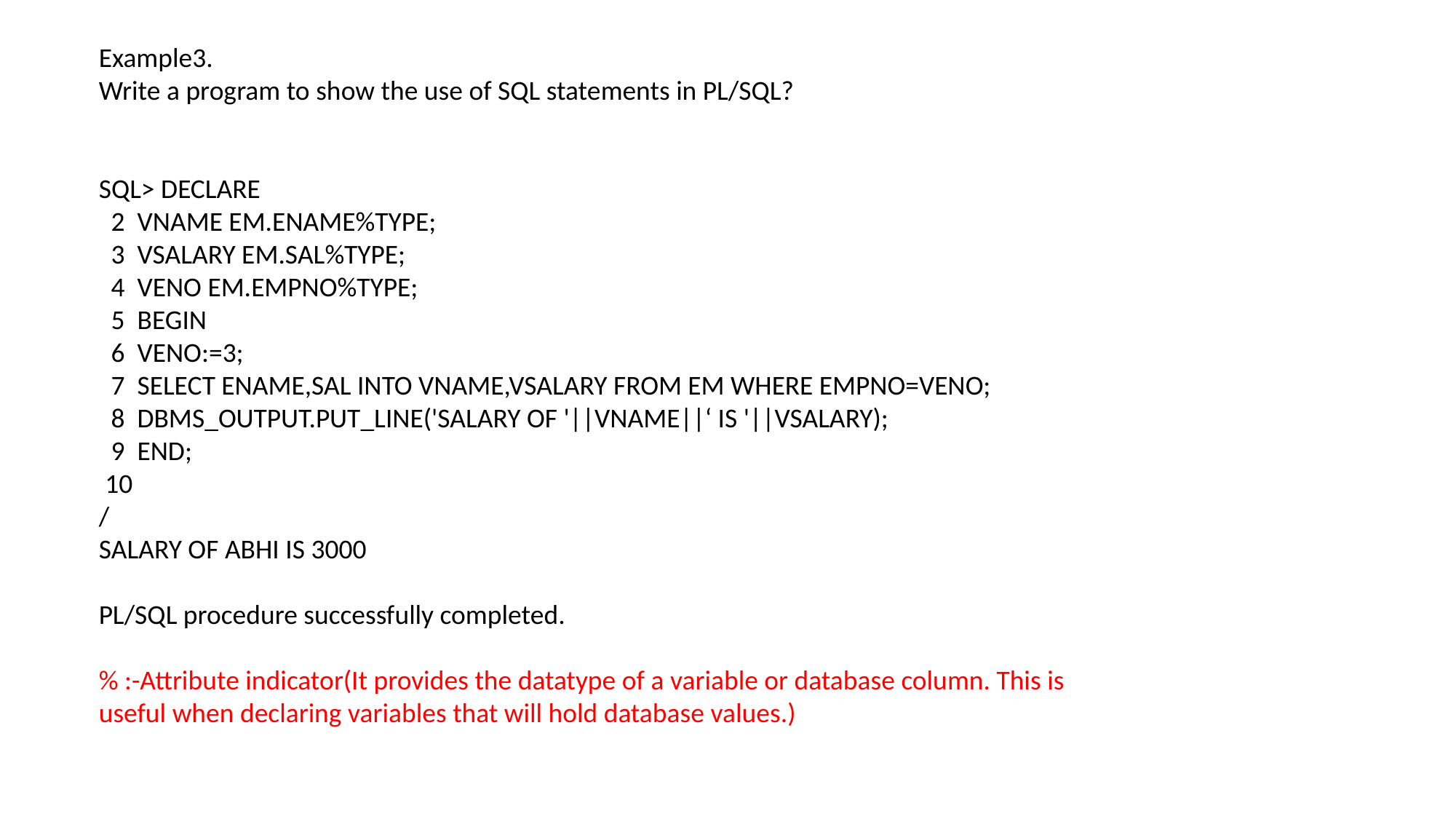

Example3.
Write a program to show the use of SQL statements in PL/SQL?

SQL> DECLARE
  2  VNAME EM.ENAME%TYPE;
  3  VSALARY EM.SAL%TYPE;
  4  VENO EM.EMPNO%TYPE;
  5  BEGIN
  6  VENO:=3;
  7  SELECT ENAME,SAL INTO VNAME,VSALARY FROM EM WHERE EMPNO=VENO;
  8  DBMS_OUTPUT.PUT_LINE('SALARY OF '||VNAME||‘ IS '||VSALARY);
  9  END;
 10
/
SALARY OF ABHI IS 3000

PL/SQL procedure successfully completed.

% :-Attribute indicator(It provides the datatype of a variable or database column. This is useful when declaring variables that will hold database values.)